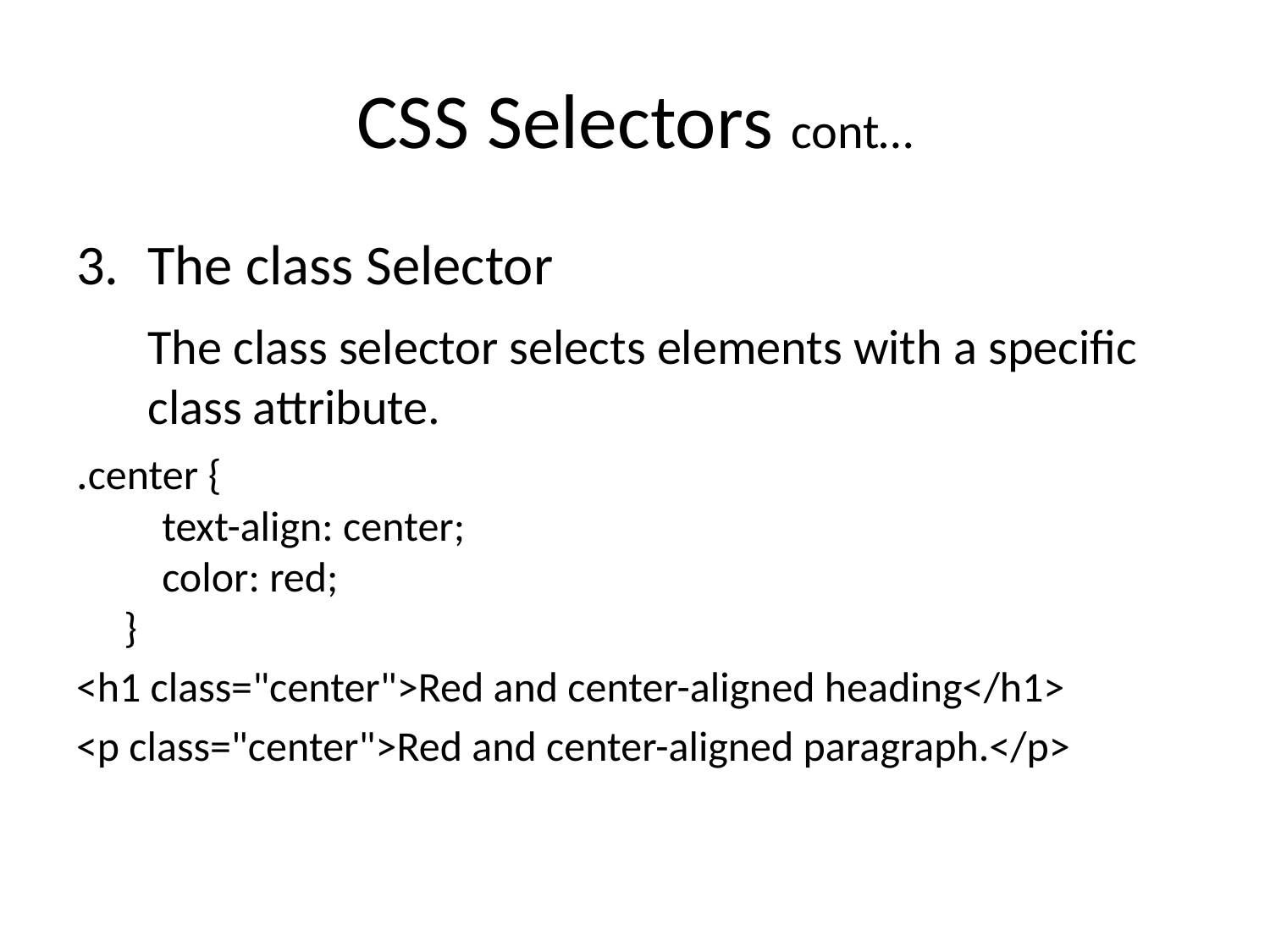

# CSS Selectors cont…
The class Selector
	The class selector selects elements with a specific class attribute.
.center {
    text-align: center;
    color: red;
}
<h1 class="center">Red and center-aligned heading</h1>
<p class="center">Red and center-aligned paragraph.</p>